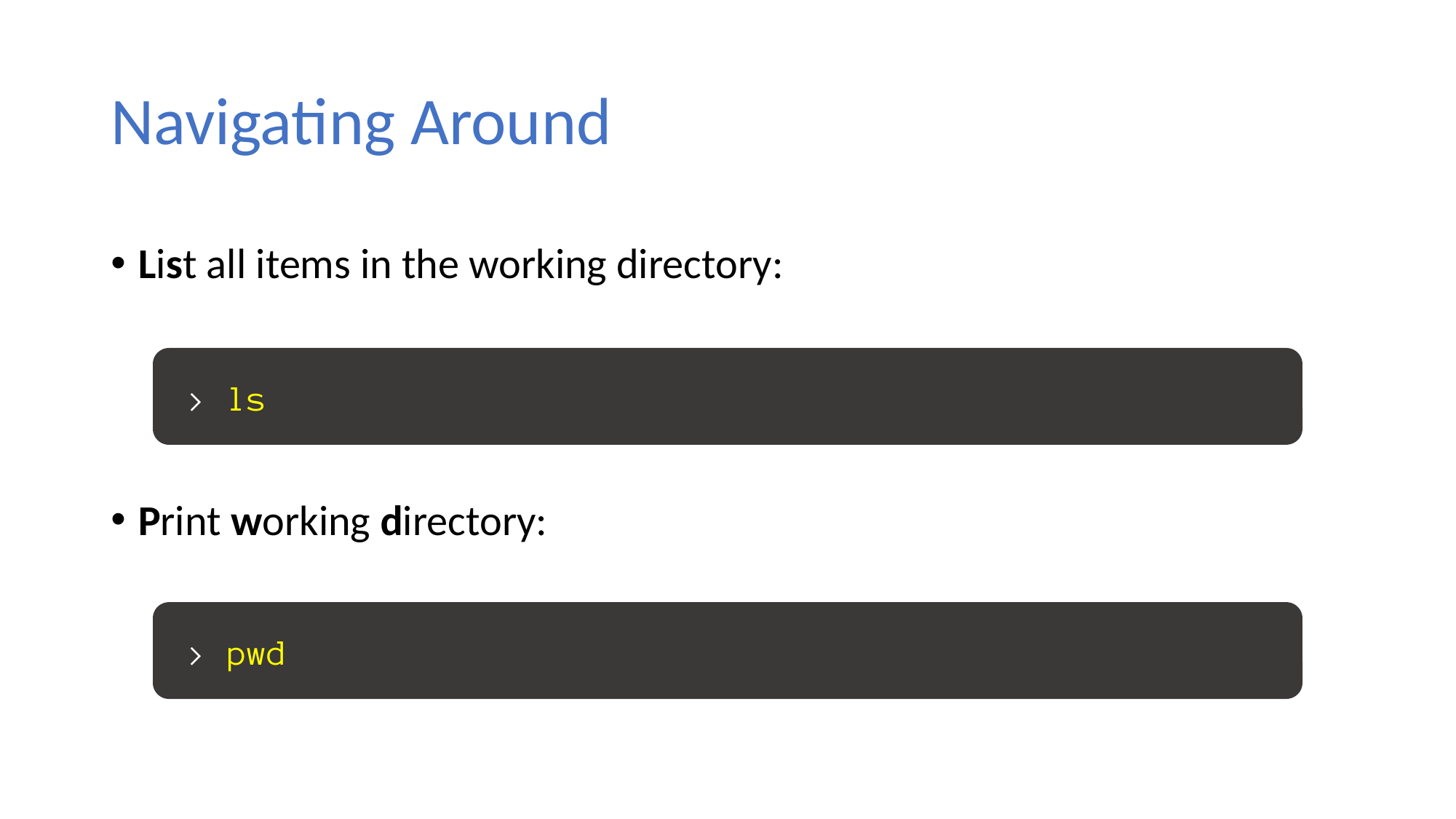

# Navigating Around
List all items in the working directory:
 > ls
Print working directory:
 > pwd